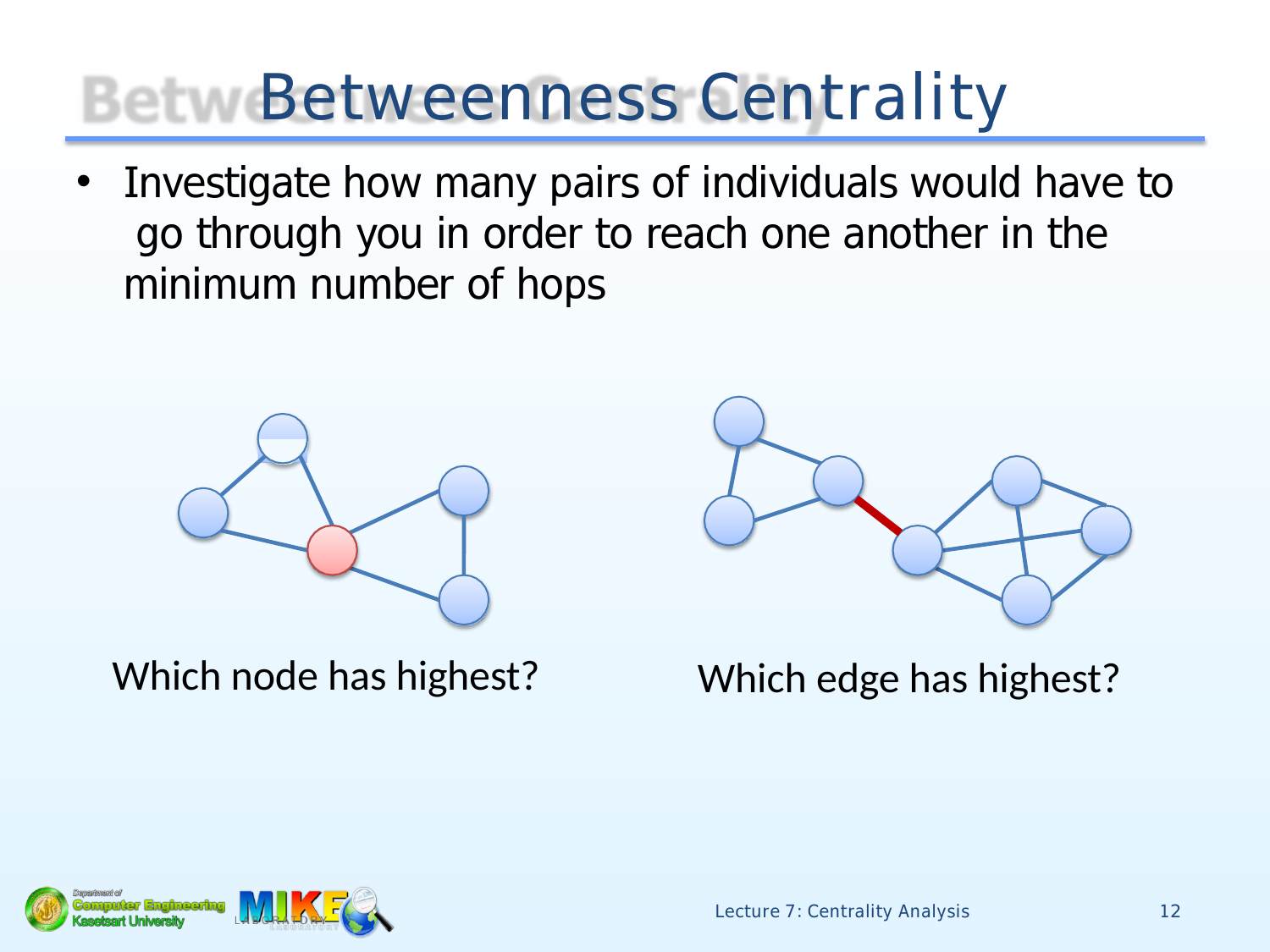

# Betweenness Centrality
Investigate how many pairs of individuals would have to  go through you in order to reach one another in the  minimum number of hops

Which node has highest?
Which edge has highest?
Lecture 7: Centrality Analysis
12